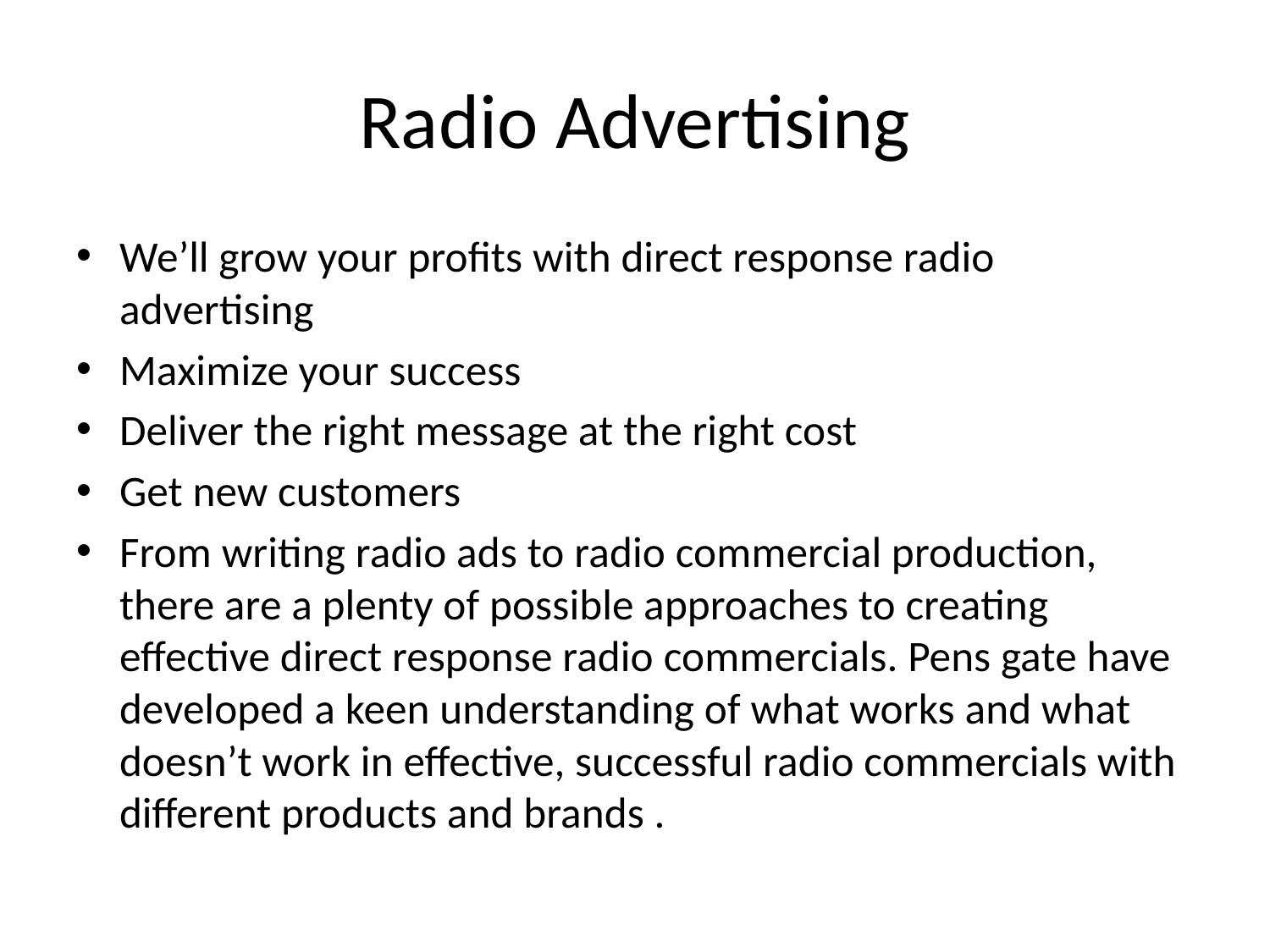

# Radio Advertising
We’ll grow your profits with direct response radio advertising
Maximize your success
Deliver the right message at the right cost
Get new customers
From writing radio ads to radio commercial production, there are a plenty of possible approaches to creating effective direct response radio commercials. Pens gate have developed a keen understanding of what works and what doesn’t work in effective, successful radio commercials with different products and brands .